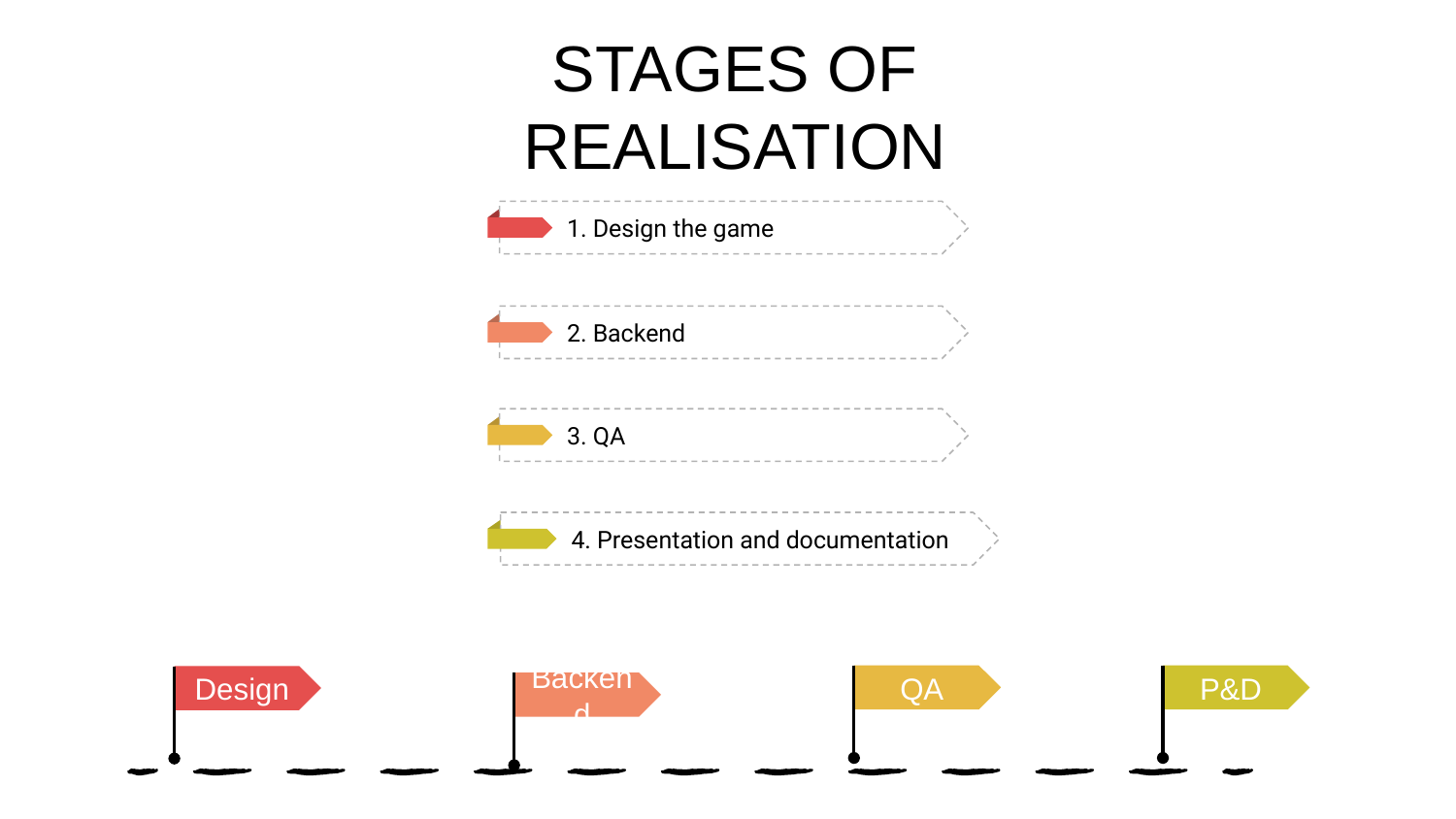

# STAGES OF REALISATION

1. Design the game

2. Backend

3. QA

4. Presentation and documentation
QA
P&D
Design
Backend